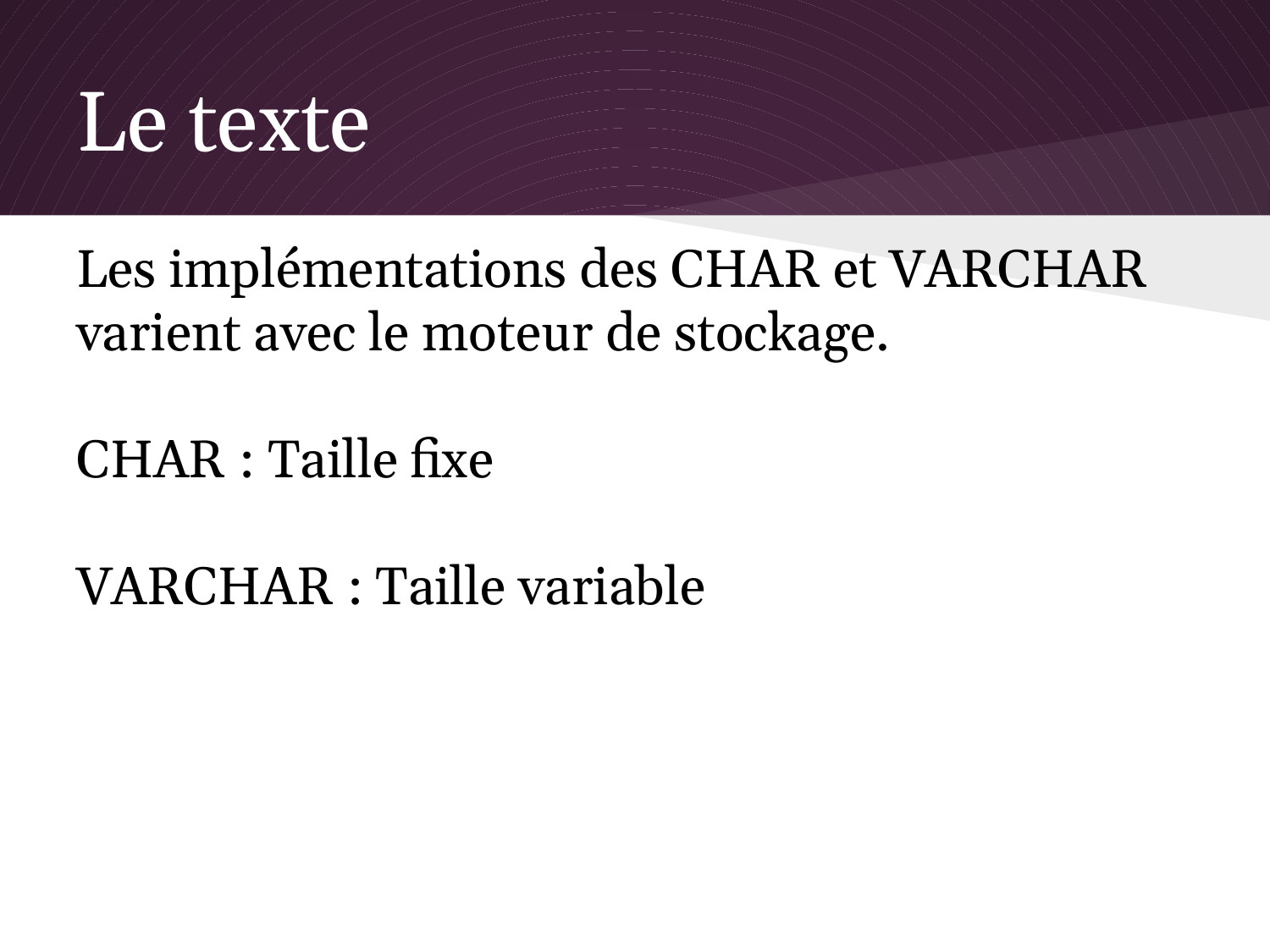

# Le texte
Les implémentations des CHAR et VARCHAR varient avec le moteur de stockage.

CHAR : Taille fixe

VARCHAR : Taille variable